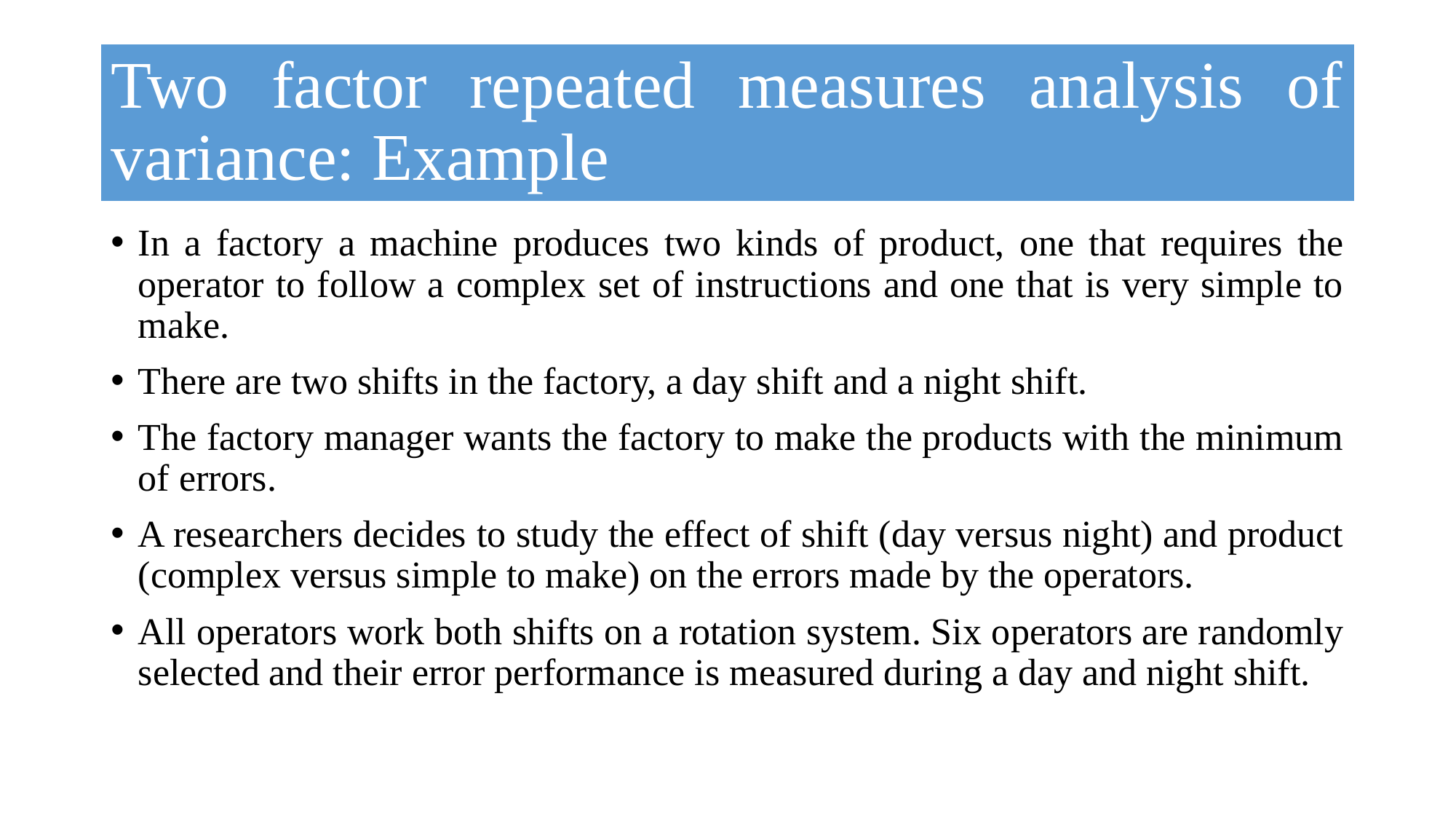

# Two factor repeated measures analysis of variance: Example
In a factory a machine produces two kinds of product, one that requires the operator to follow a complex set of instructions and one that is very simple to make.
There are two shifts in the factory, a day shift and a night shift.
The factory manager wants the factory to make the products with the minimum of errors.
A researchers decides to study the effect of shift (day versus night) and product (complex versus simple to make) on the errors made by the operators.
All operators work both shifts on a rotation system. Six operators are randomly selected and their error performance is measured during a day and night shift.